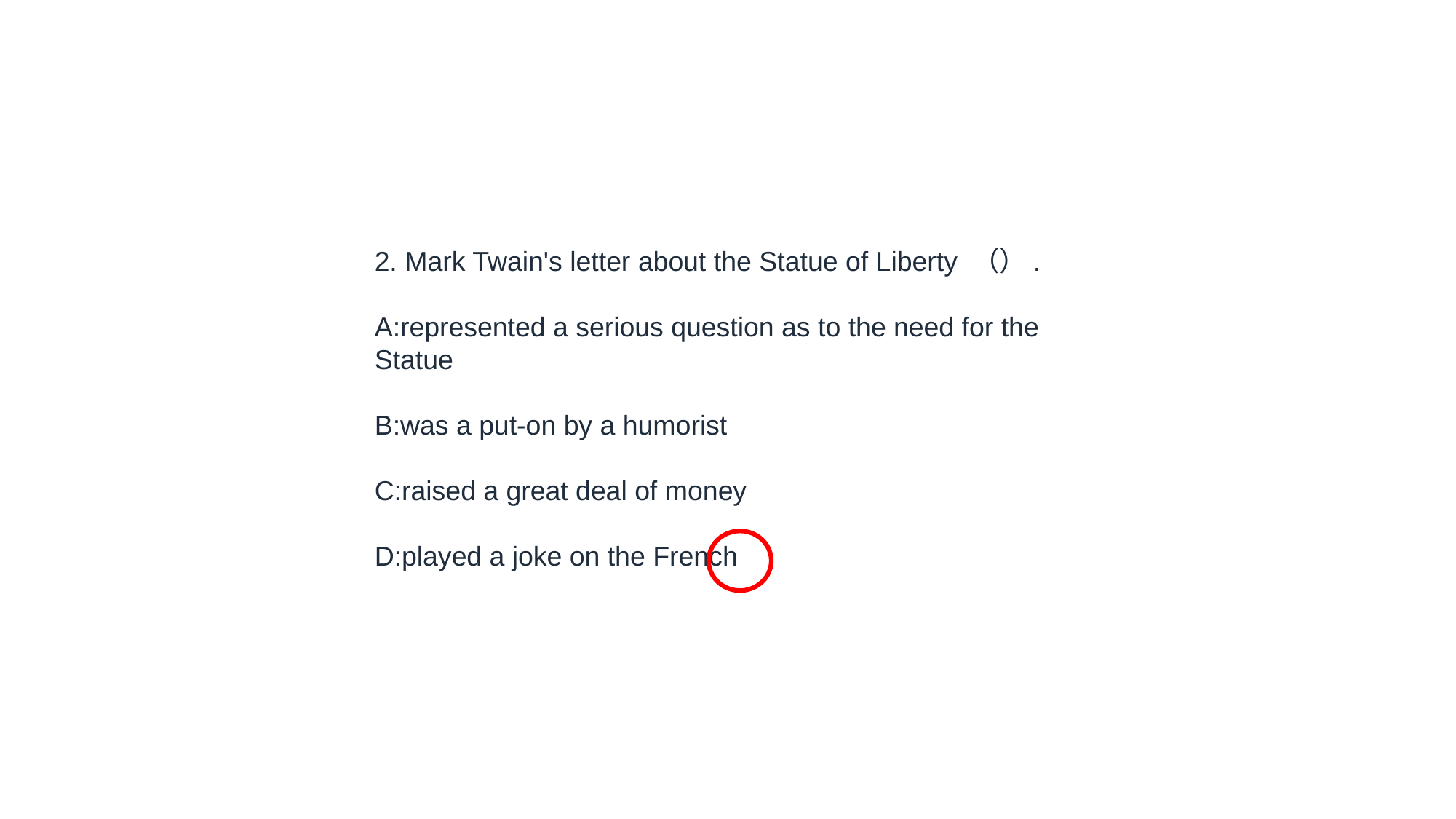

2. Mark Twain's letter about the Statue of Liberty （）.
A:represented a serious question as to the need for the Statue
B:was a put-on by a humorist
C:raised a great deal of money
D:played a joke on the French